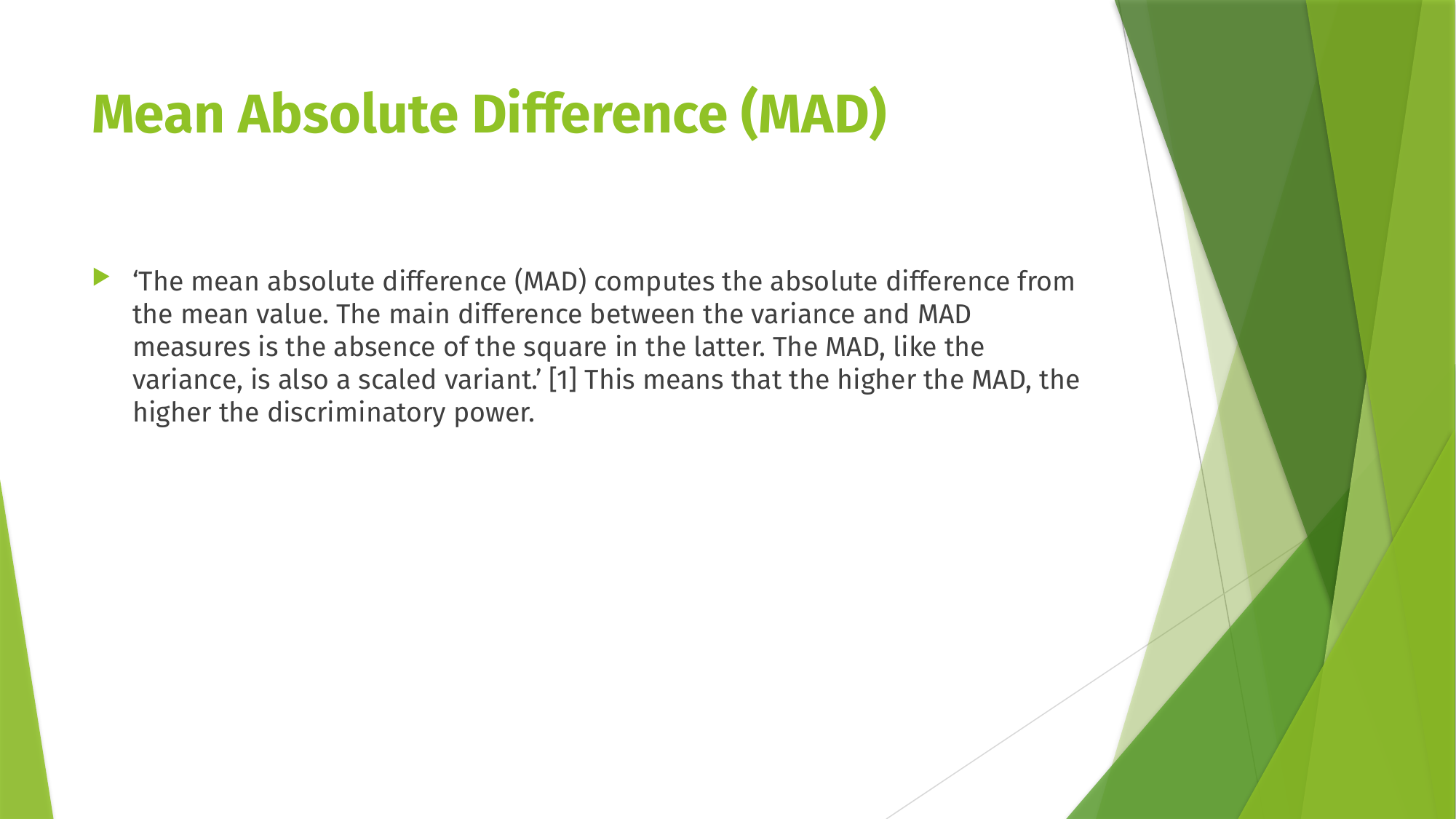

# Mean Absolute Difference (MAD)
‘The mean absolute difference (MAD) computes the absolute difference from the mean value. The main difference between the variance and MAD measures is the absence of the square in the latter. The MAD, like the variance, is also a scaled variant.’ [1] This means that the higher the MAD, the higher the discriminatory power.